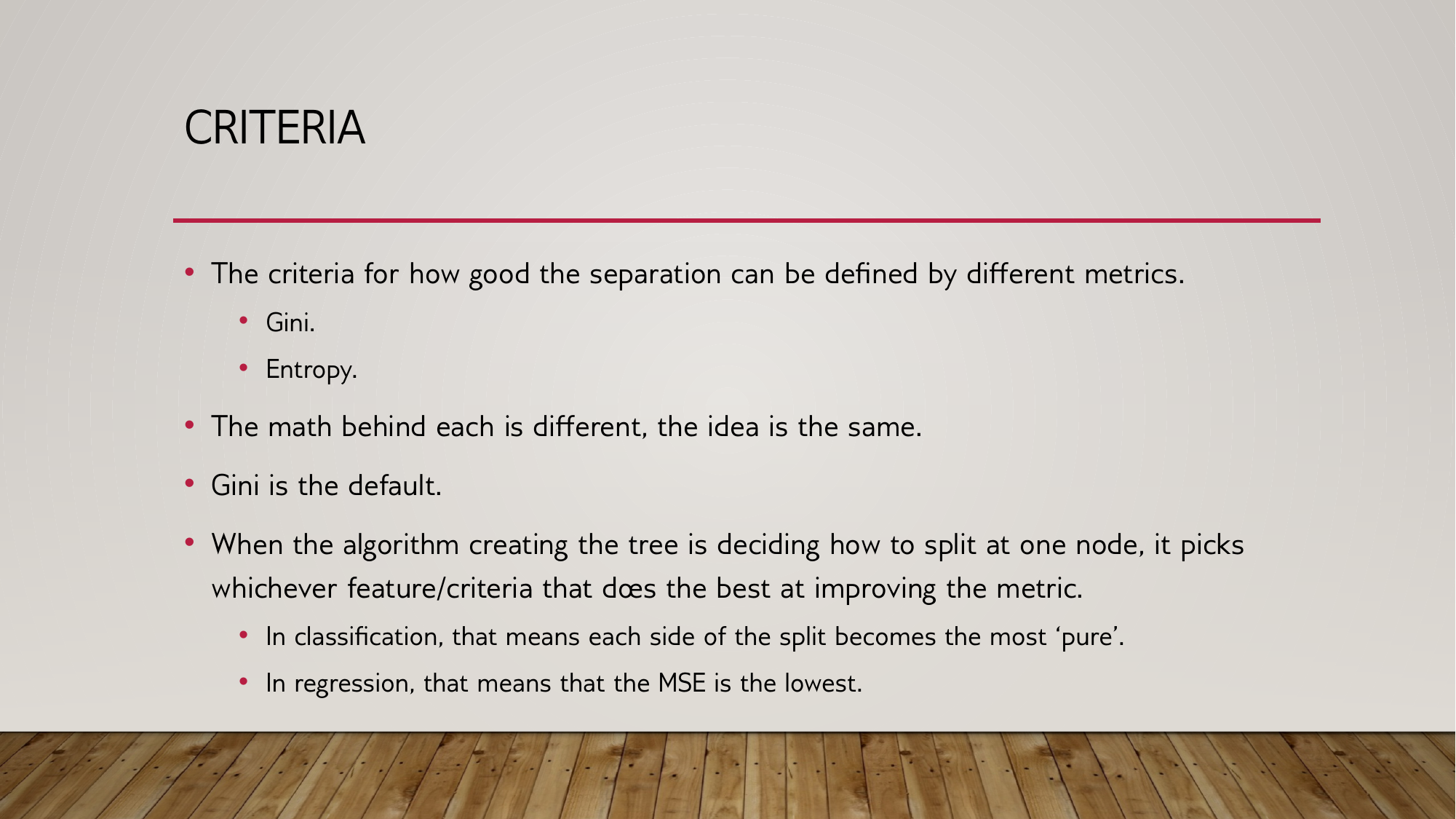

# Criteria
The criteria for how good the separation can be defined by different metrics.
Gini.
Entropy.
The math behind each is different, the idea is the same.
Gini is the default.
When the algorithm creating the tree is deciding how to split at one node, it picks whichever feature/criteria that does the best at improving the metric.
In classification, that means each side of the split becomes the most ‘pure’.
In regression, that means that the MSE is the lowest.